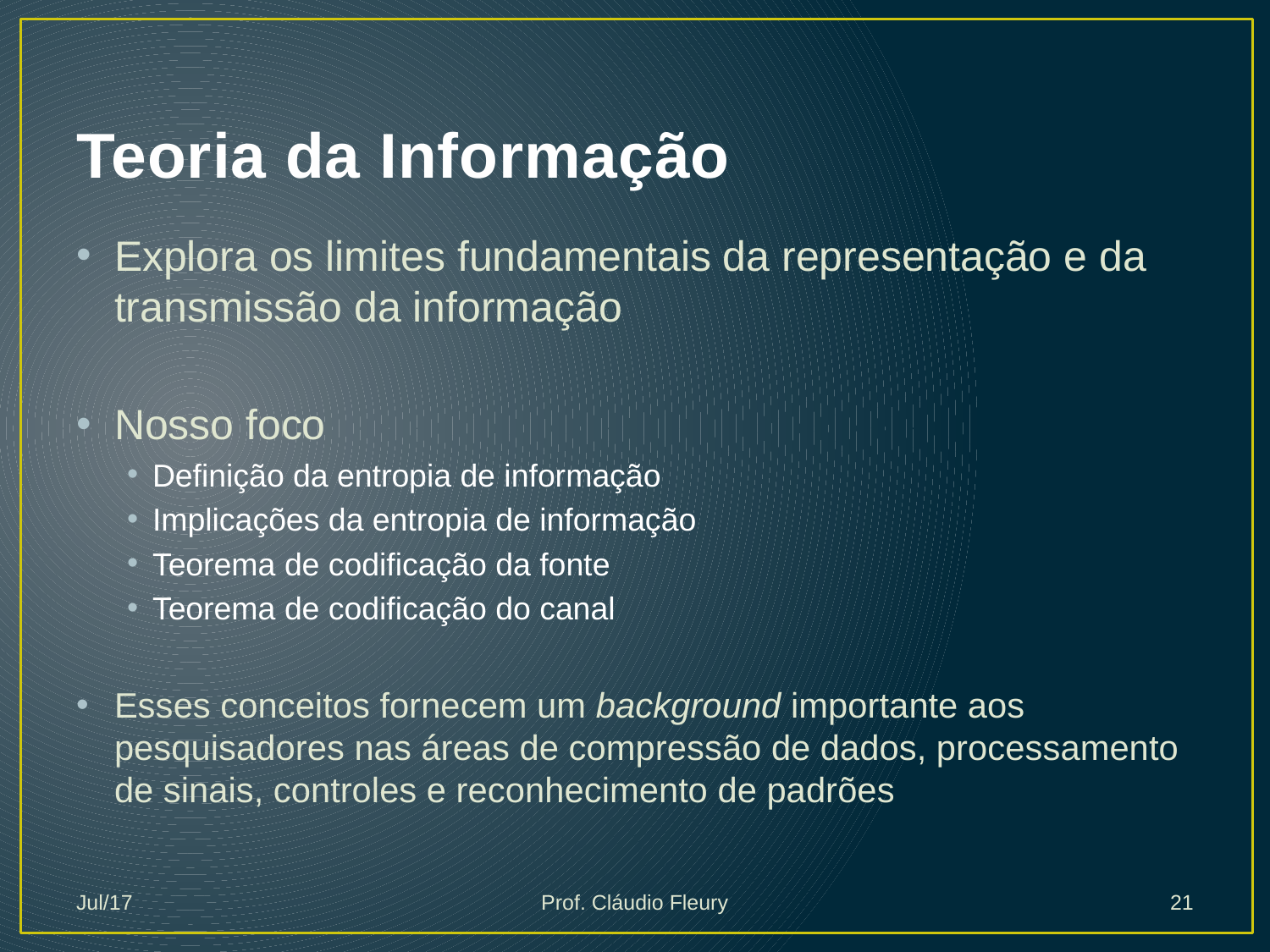

# Teoria da Informação
Explora os limites fundamentais da representação e da transmissão da informação

Nosso foco
Definição da entropia de informação
Implicações da entropia de informação
Teorema de codificação da fonte
Teorema de codificação do canal

Esses conceitos fornecem um background importante aos pesquisadores nas áreas de compressão de dados, processamento de sinais, controles e reconhecimento de padrões
Jul/17
Prof. Cláudio Fleury
21